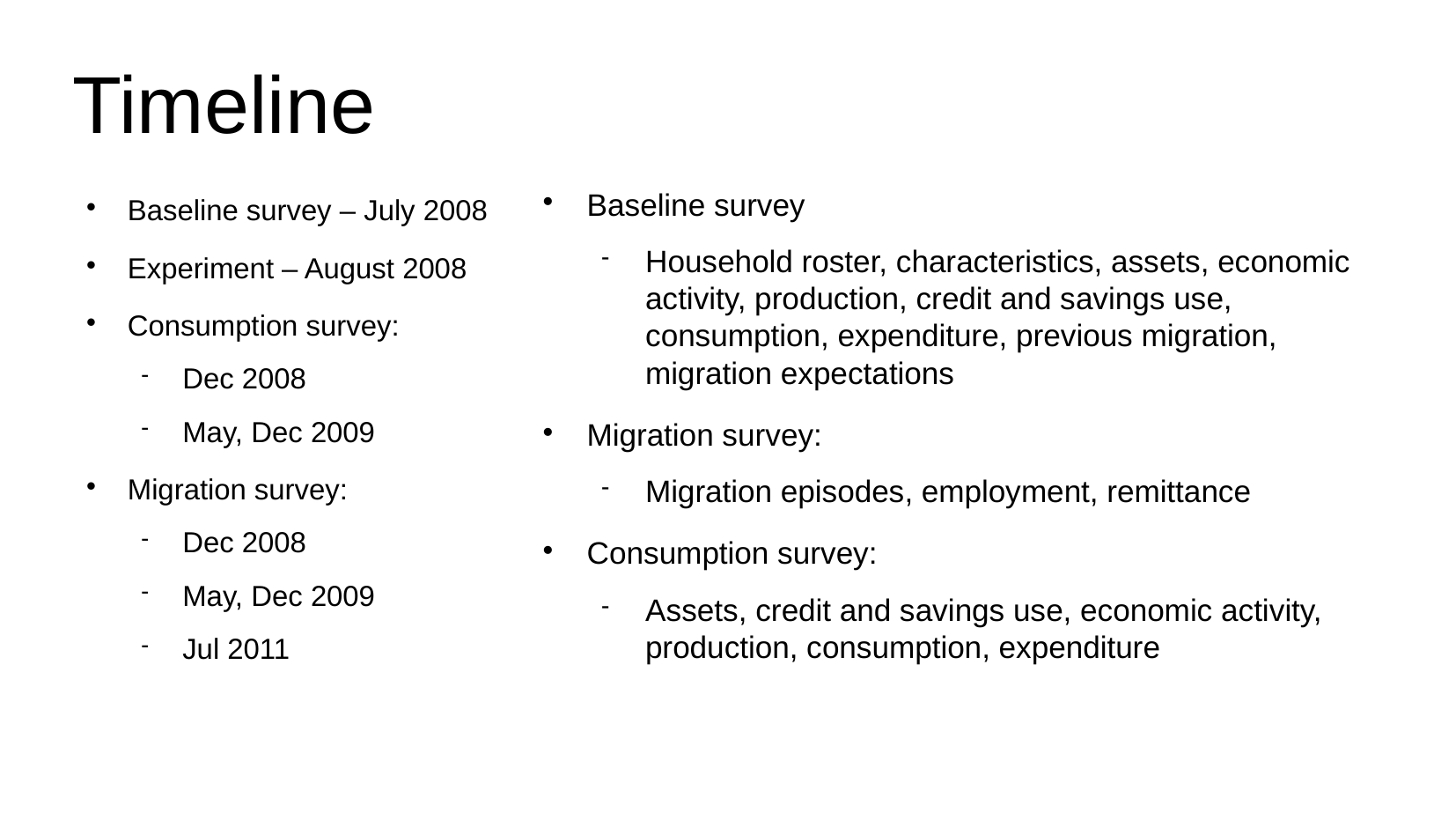

Timeline
Baseline survey
Household roster, characteristics, assets, economic activity, production, credit and savings use, consumption, expenditure, previous migration, migration expectations
Migration survey:
Migration episodes, employment, remittance
Consumption survey:
Assets, credit and savings use, economic activity, production, consumption, expenditure
Baseline survey – July 2008
Experiment – August 2008
Consumption survey:
Dec 2008
May, Dec 2009
Migration survey:
Dec 2008
May, Dec 2009
Jul 2011